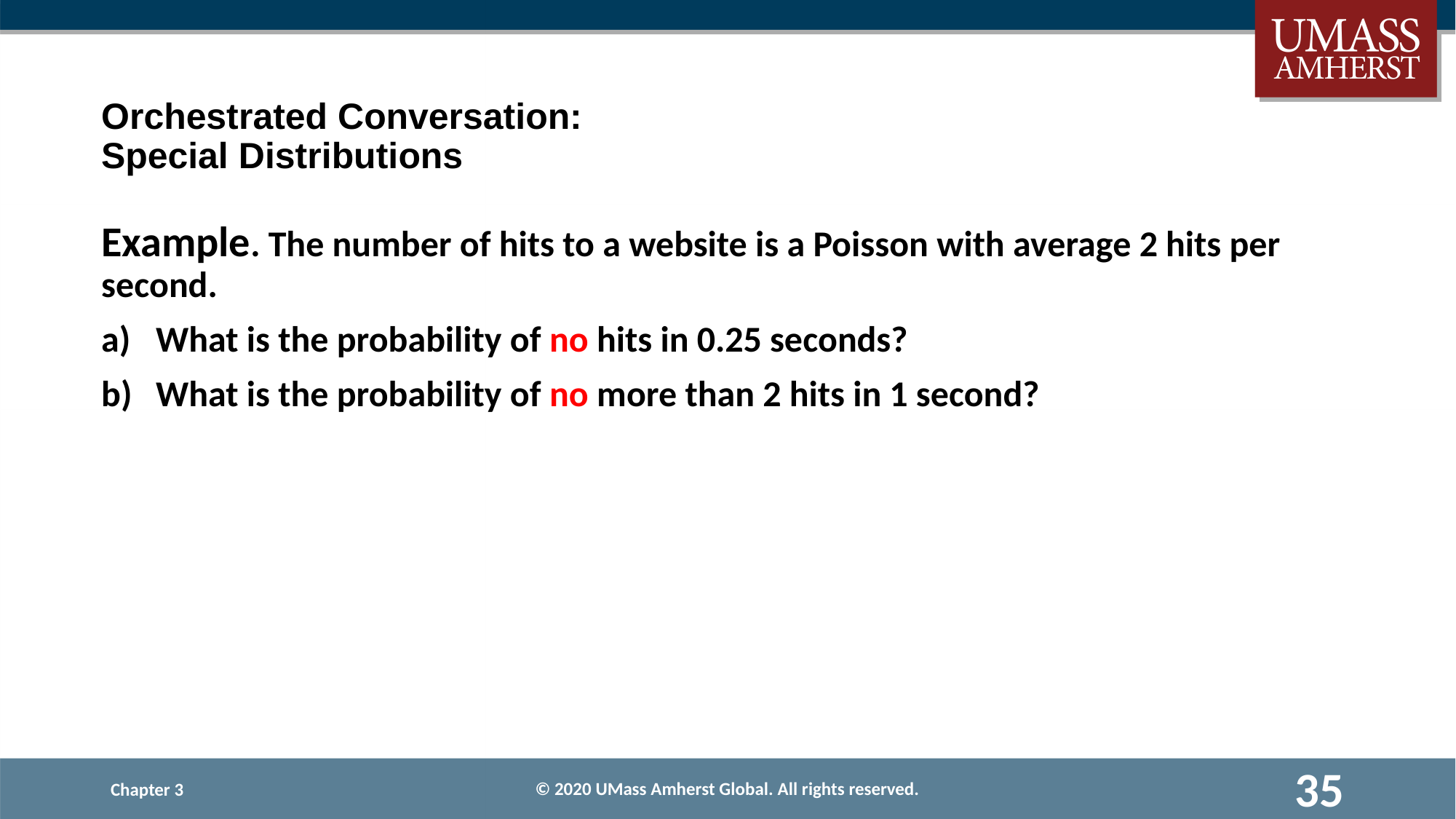

# Orchestrated Conversation: Special Distributions
Example. The number of hits to a website is a Poisson with average 2 hits per second.
What is the probability of no hits in 0.25 seconds?
What is the probability of no more than 2 hits in 1 second?

© 2020 UMass Amherst Global. All rights reserved.
35